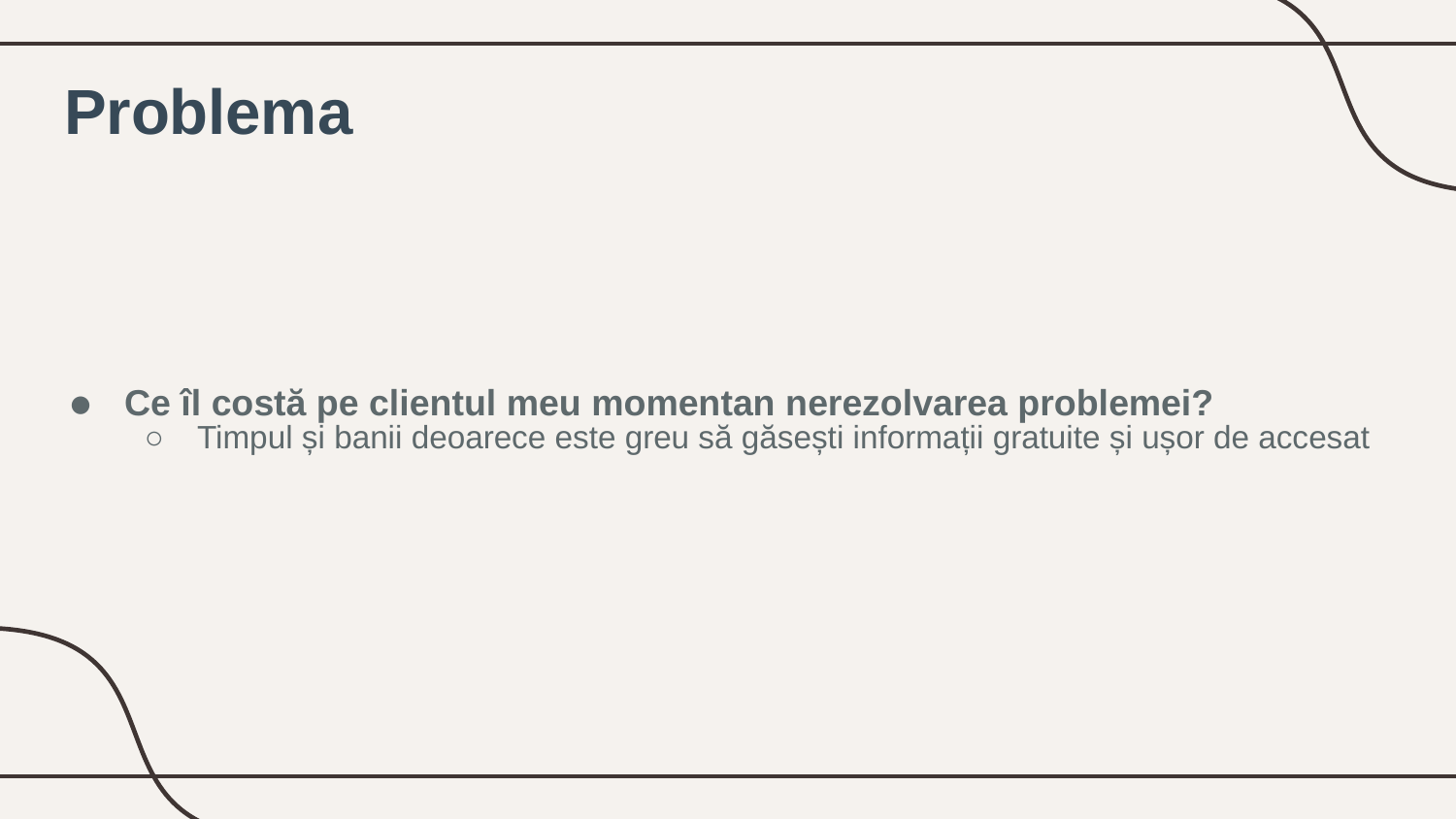

Problema
Ce îl costă pe clientul meu momentan nerezolvarea problemei?
Timpul și banii deoarece este greu să găsești informații gratuite și ușor de accesat